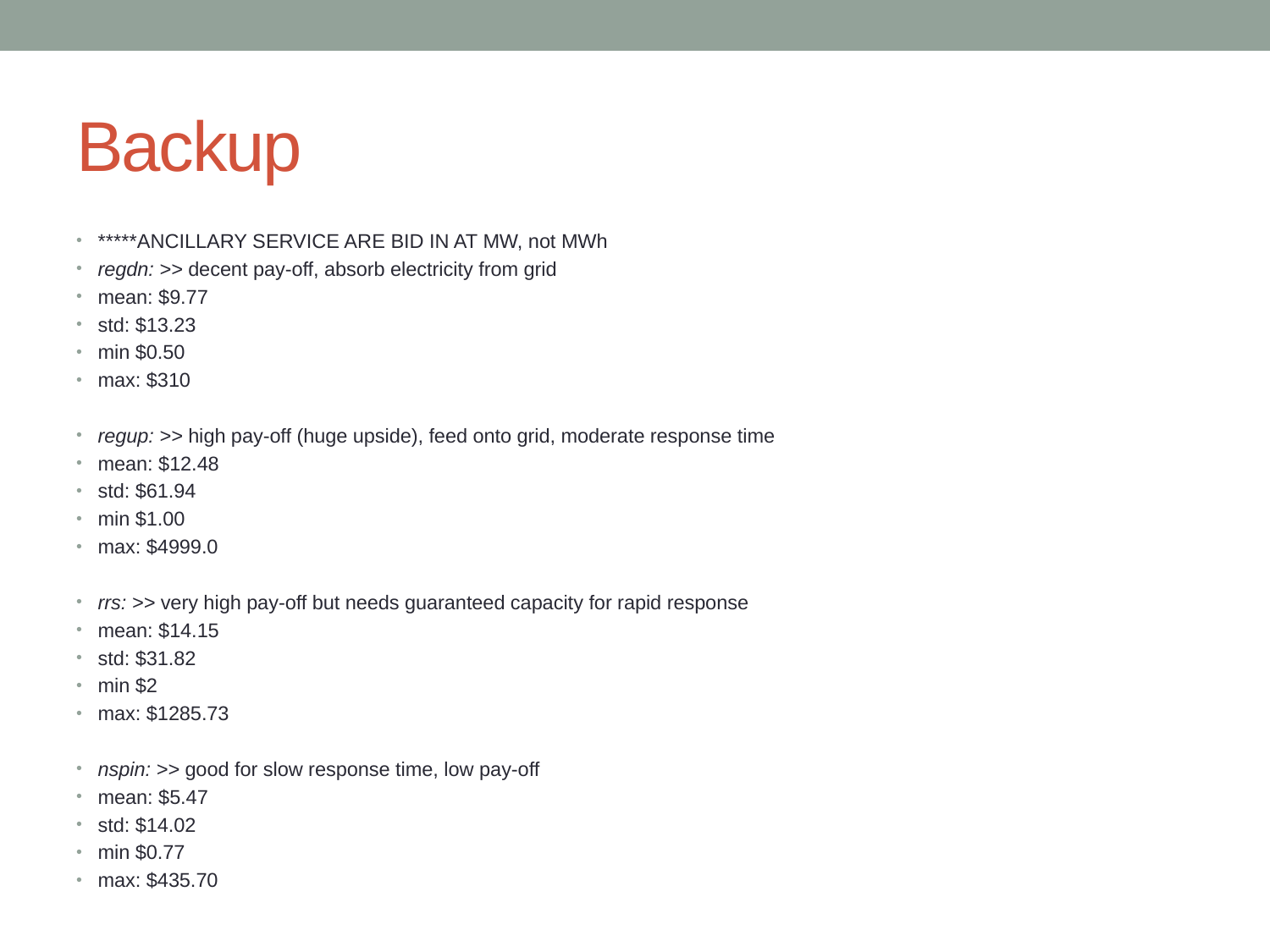

# Backup
*****ANCILLARY SERVICE ARE BID IN AT MW, not MWh
regdn: >> decent pay-off, absorb electricity from grid
mean: $9.77
std: $13.23
min $0.50
max: $310

regup: >> high pay-off (huge upside), feed onto grid, moderate response time
mean: $12.48
std: $61.94
min $1.00
max: $4999.0

rrs: >> very high pay-off but needs guaranteed capacity for rapid response
mean: $14.15
std: $31.82
min $2
max: $1285.73

nspin: >> good for slow response time, low pay-off
mean: $5.47
std: $14.02
min $0.77
max: $435.70